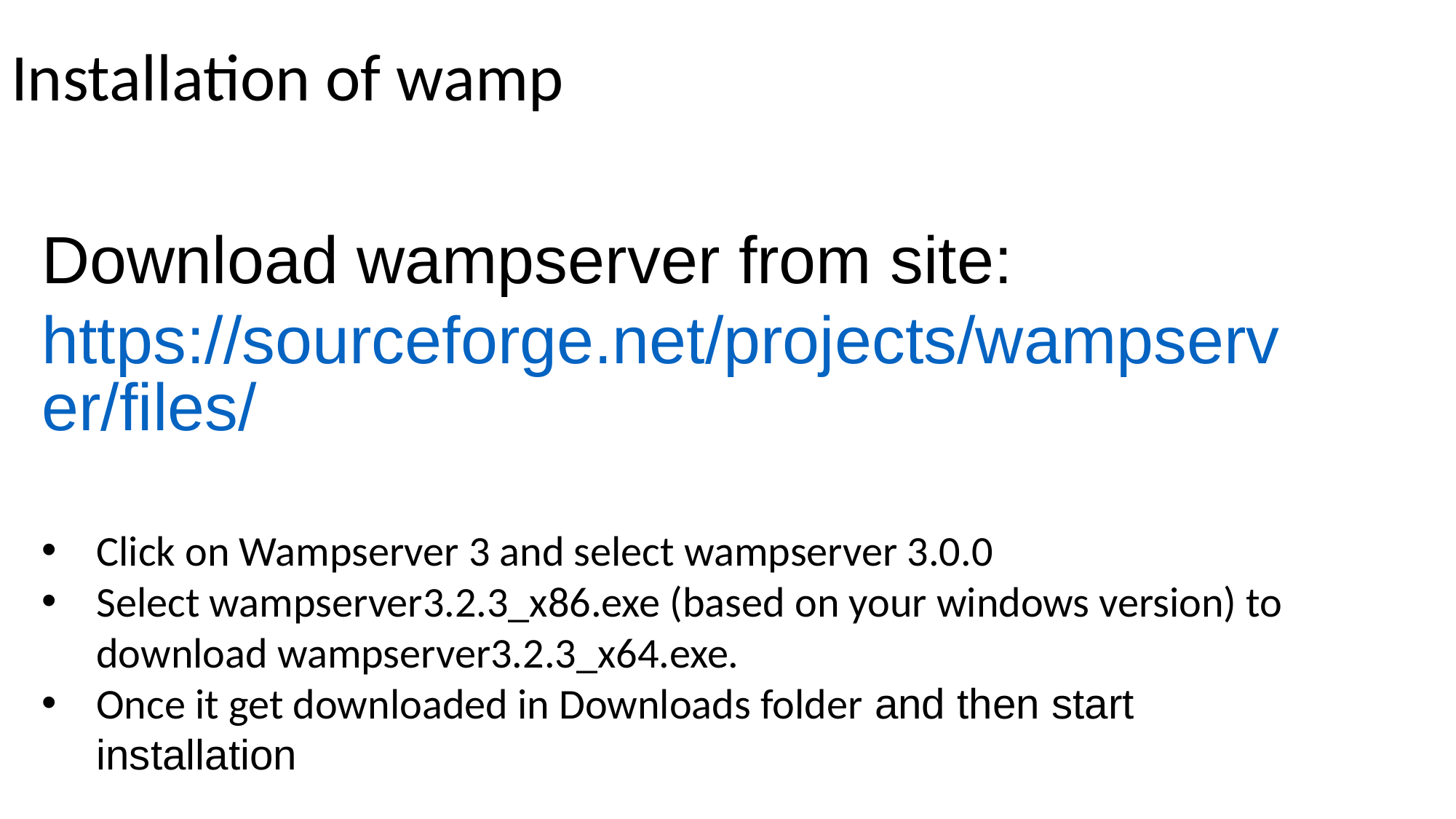

# Installation of wamp
Download wampserver from site: https://sourceforge.net/projects/wampserver/files/

Click on Wampserver 3 and select wampserver 3.0.0
Select wampserver3.2.3_x86.exe (based on your windows version) to download wampserver3.2.3_x64.exe.
Once it get downloaded in Downloads folder and then start installation